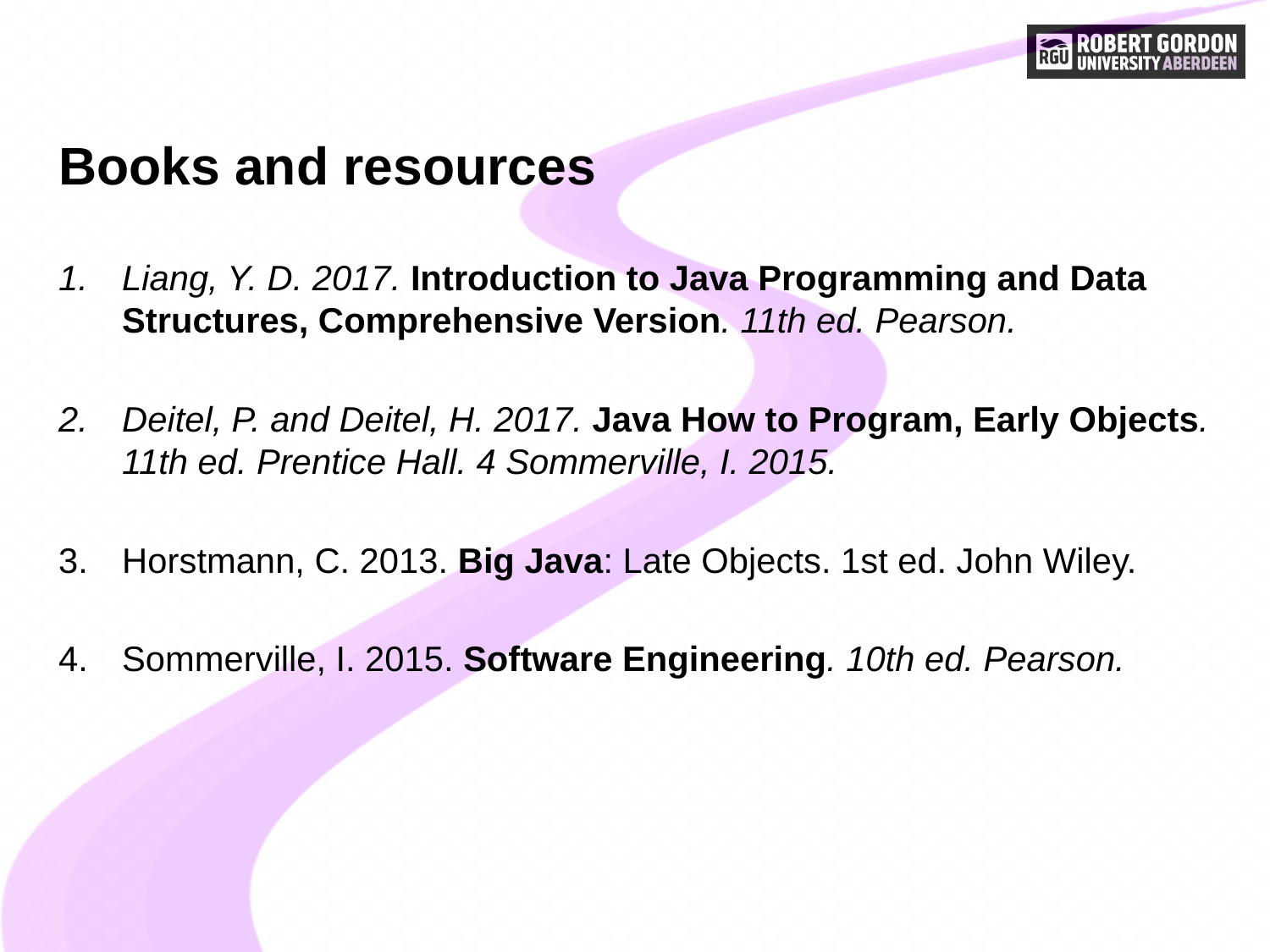

# Books and resources
Liang, Y. D. 2017. Introduction to Java Programming and Data Structures, Comprehensive Version. 11th ed. Pearson.

Deitel, P. and Deitel, H. 2017. Java How to Program, Early Objects. 11th ed. Prentice Hall. 4 Sommerville, I. 2015.

Horstmann, C. 2013. Big Java: Late Objects. 1st ed. John Wiley.

Sommerville, I. 2015. Software Engineering. 10th ed. Pearson.